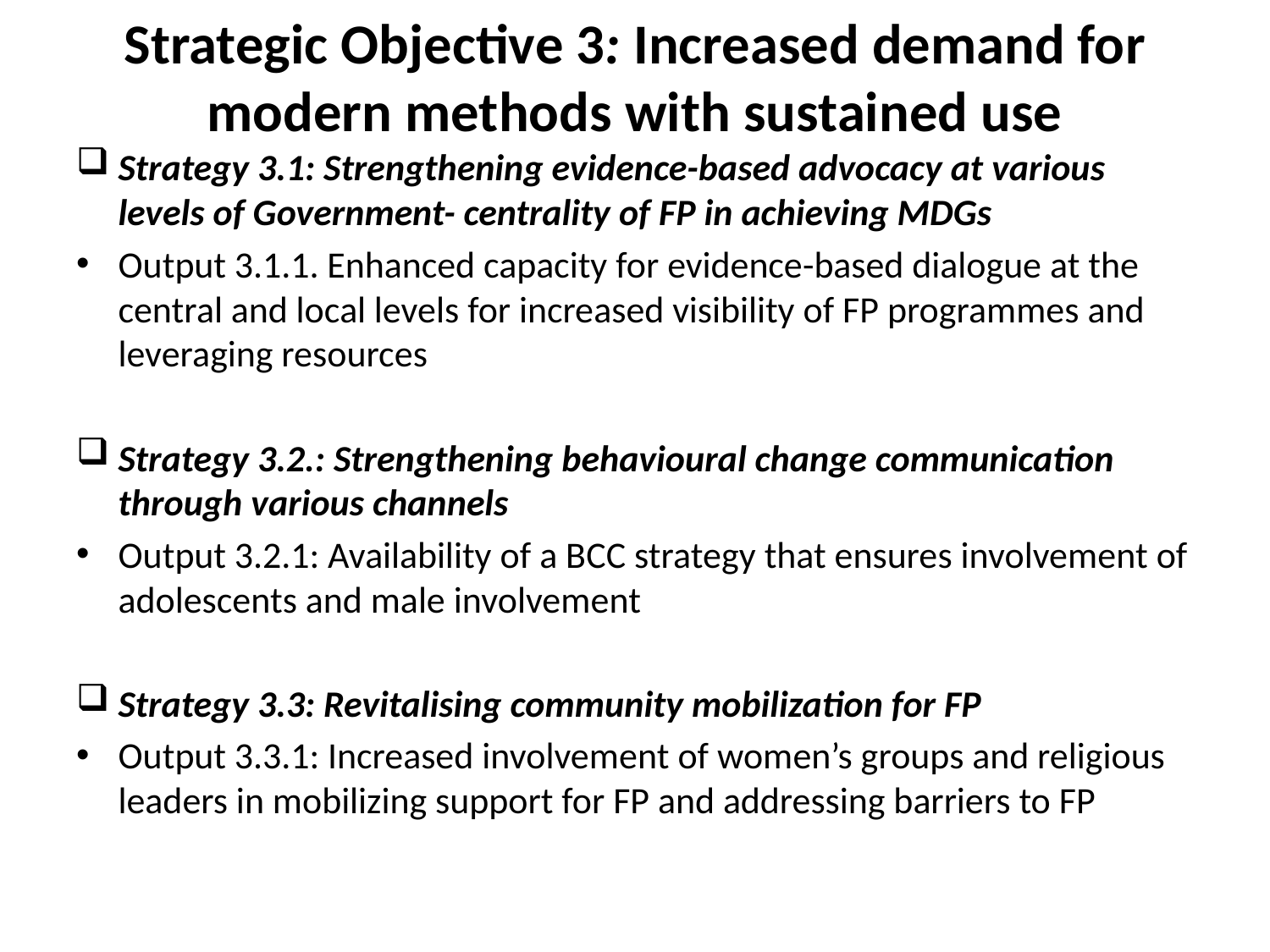

# Strategic Objective 3: Increased demand for modern methods with sustained use
Strategy 3.1: Strengthening evidence-based advocacy at various levels of Government- centrality of FP in achieving MDGs
Output 3.1.1. Enhanced capacity for evidence-based dialogue at the central and local levels for increased visibility of FP programmes and  leveraging resources

Strategy 3.2.: Strengthening behavioural change communication through various channels
Output 3.2.1: Availability of a BCC strategy that ensures involvement of adolescents and male involvement

Strategy 3.3: Revitalising community mobilization for FP
Output 3.3.1: Increased involvement of women’s groups and religious leaders in mobilizing support for FP and addressing barriers to FP